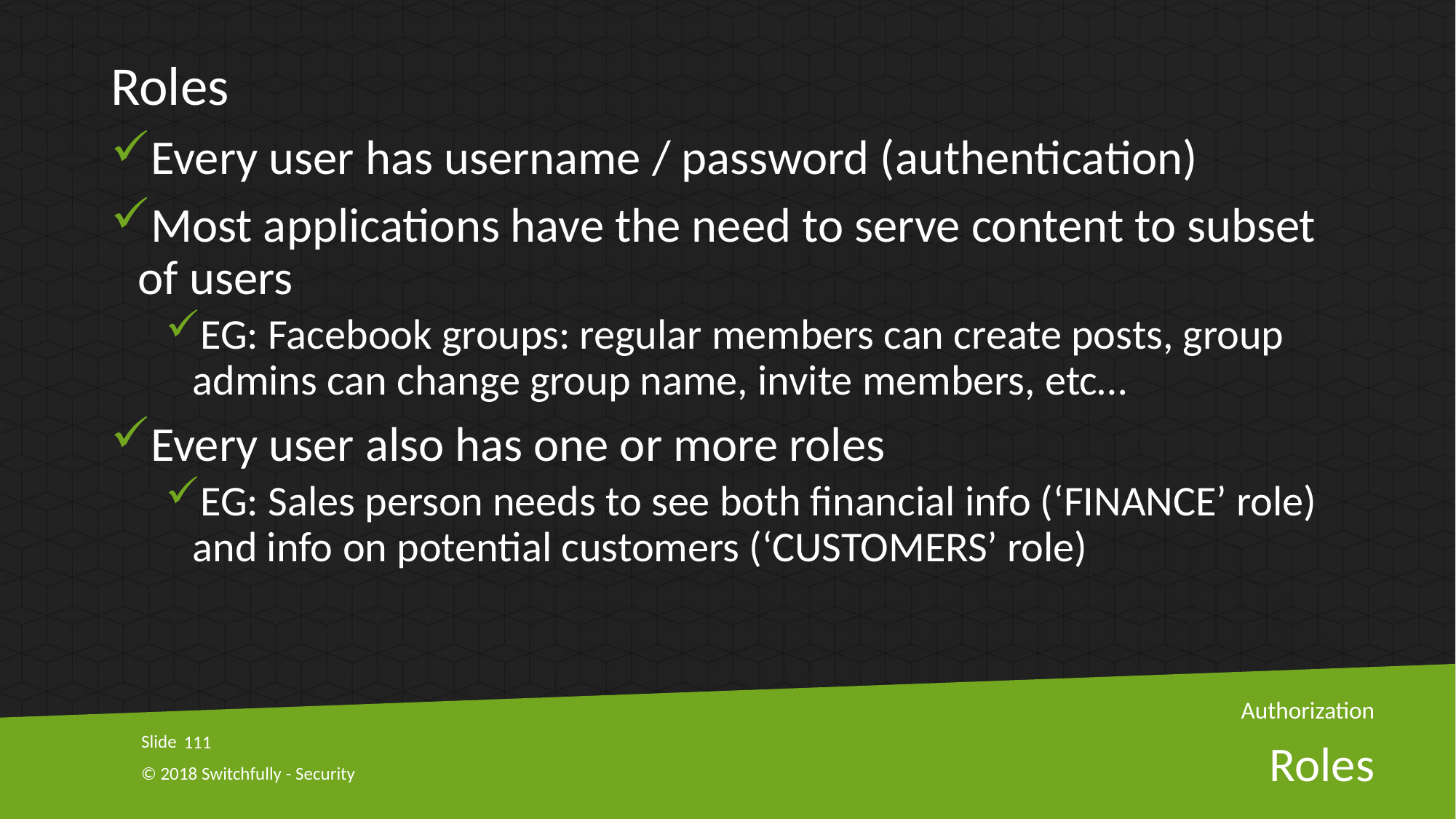

Roles
Every user has username / password (authentication)
Most applications have the need to serve content to subset of users
EG: Facebook groups: regular members can create posts, group admins can change group name, invite members, etc…
Every user also has one or more roles
EG: Sales person needs to see both financial info (‘FINANCE’ role) and info on potential customers (‘CUSTOMERS’ role)
Authorization
111
# Roles
© 2018 Switchfully - Security